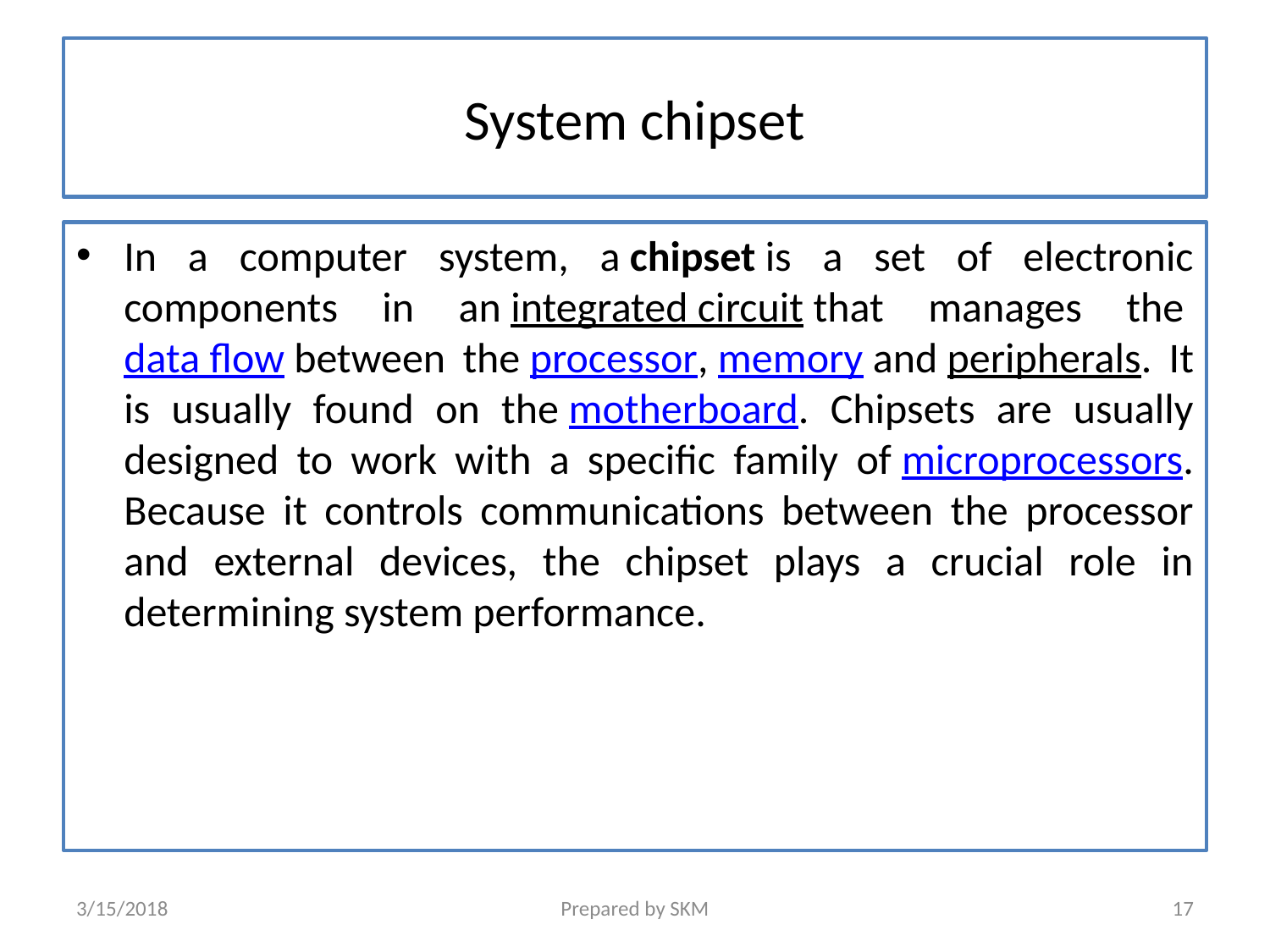

# System chipset
In a computer system, a chipset is a set of electronic components in an integrated circuit that manages the data flow between the processor, memory and peripherals. It is usually found on the motherboard. Chipsets are usually designed to work with a specific family of microprocessors. Because it controls communications between the processor and external devices, the chipset plays a crucial role in determining system performance.
3/15/2018
Prepared by SKM
17